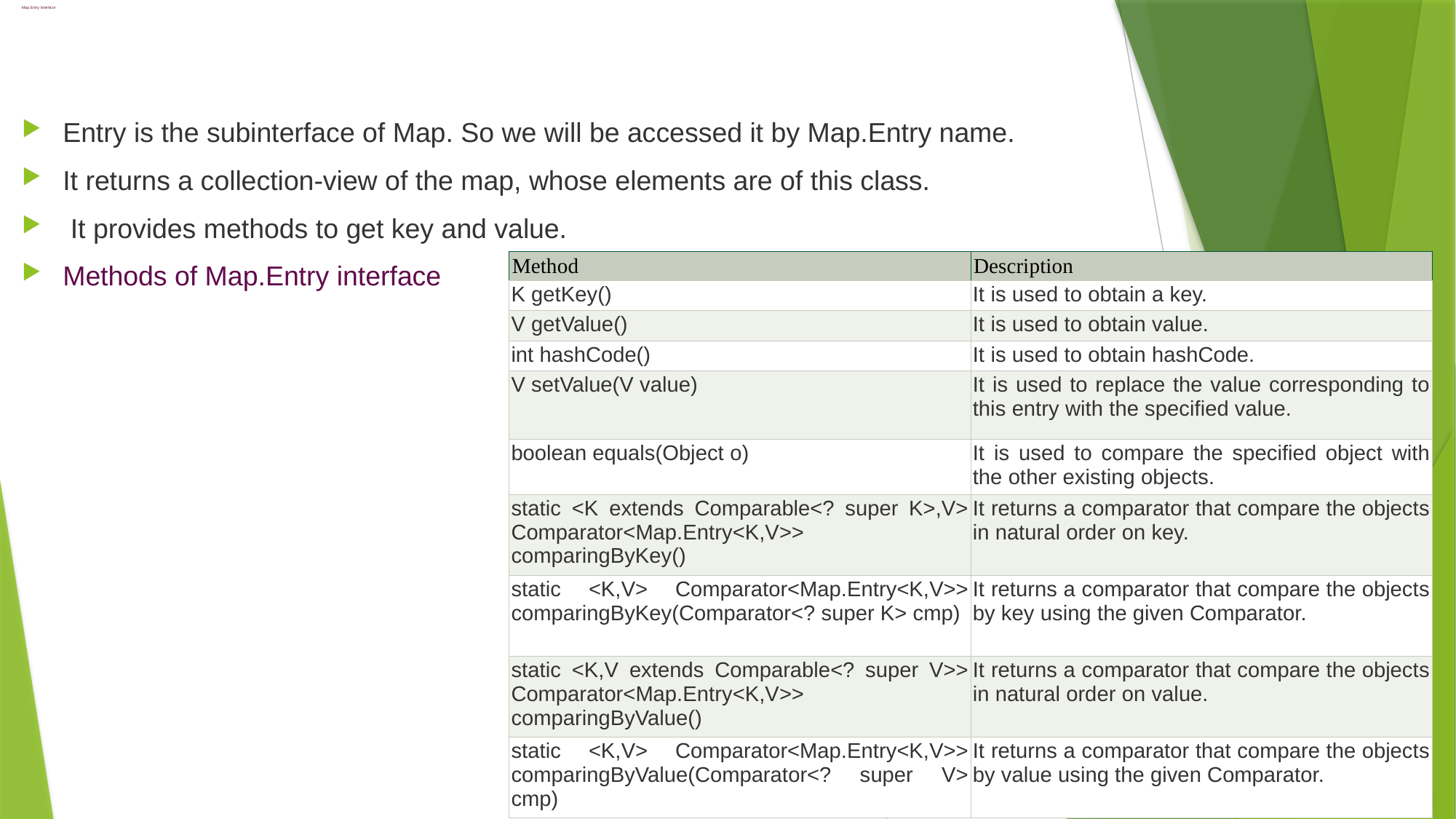

# Map.Entry Interface

Entry is the subinterface of Map. So we will be accessed it by Map.Entry name.
It returns a collection-view of the map, whose elements are of this class.
 It provides methods to get key and value.
Methods of Map.Entry interface

| Method | Description |
| --- | --- |
| K getKey() | It is used to obtain a key. |
| V getValue() | It is used to obtain value. |
| int hashCode() | It is used to obtain hashCode. |
| V setValue(V value) | It is used to replace the value corresponding to this entry with the specified value. |
| boolean equals(Object o) | It is used to compare the specified object with the other existing objects. |
| static <K extends Comparable<? super K>,V> Comparator<Map.Entry<K,V>> comparingByKey() | It returns a comparator that compare the objects in natural order on key. |
| static <K,V> Comparator<Map.Entry<K,V>> comparingByKey(Comparator<? super K> cmp) | It returns a comparator that compare the objects by key using the given Comparator. |
| static <K,V extends Comparable<? super V>> Comparator<Map.Entry<K,V>> comparingByValue() | It returns a comparator that compare the objects in natural order on value. |
| static <K,V> Comparator<Map.Entry<K,V>> comparingByValue(Comparator<? super V> cmp) | It returns a comparator that compare the objects by value using the given Comparator. |